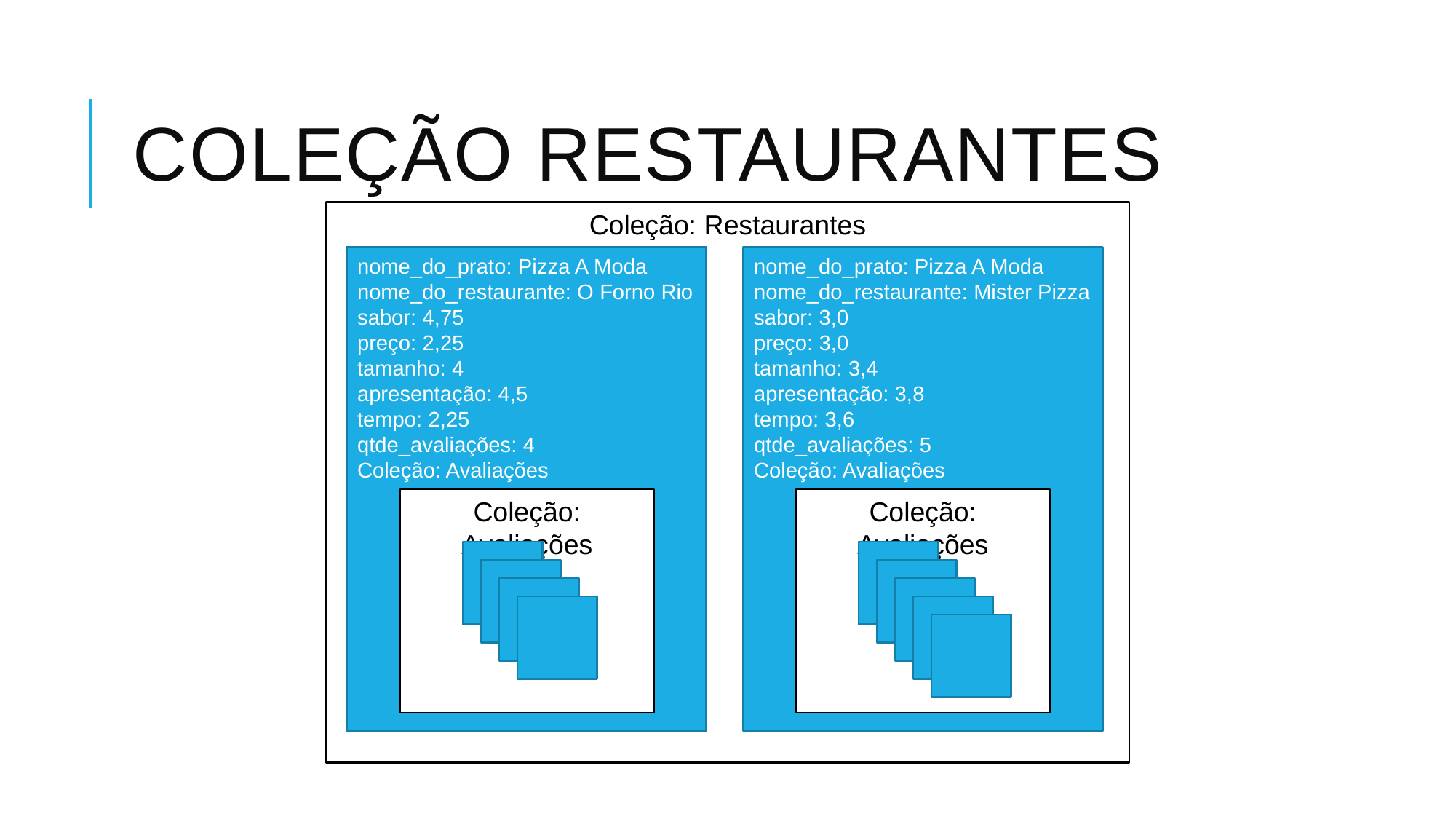

# Coleção Restaurantes
Coleção: Restaurantes
nome_do_prato: Pizza A Moda
nome_do_restaurante: O Forno Rio
sabor: 4,75
preço: 2,25
tamanho: 4
apresentação: 4,5
tempo: 2,25
qtde_avaliações: 4
Coleção: Avaliações
nome_do_prato: Pizza A Moda
nome_do_restaurante: Mister Pizza
sabor: 3,0
preço: 3,0
tamanho: 3,4
apresentação: 3,8
tempo: 3,6
qtde_avaliações: 5
Coleção: Avaliações
Coleção: Avaliações

Coleção: Avaliações